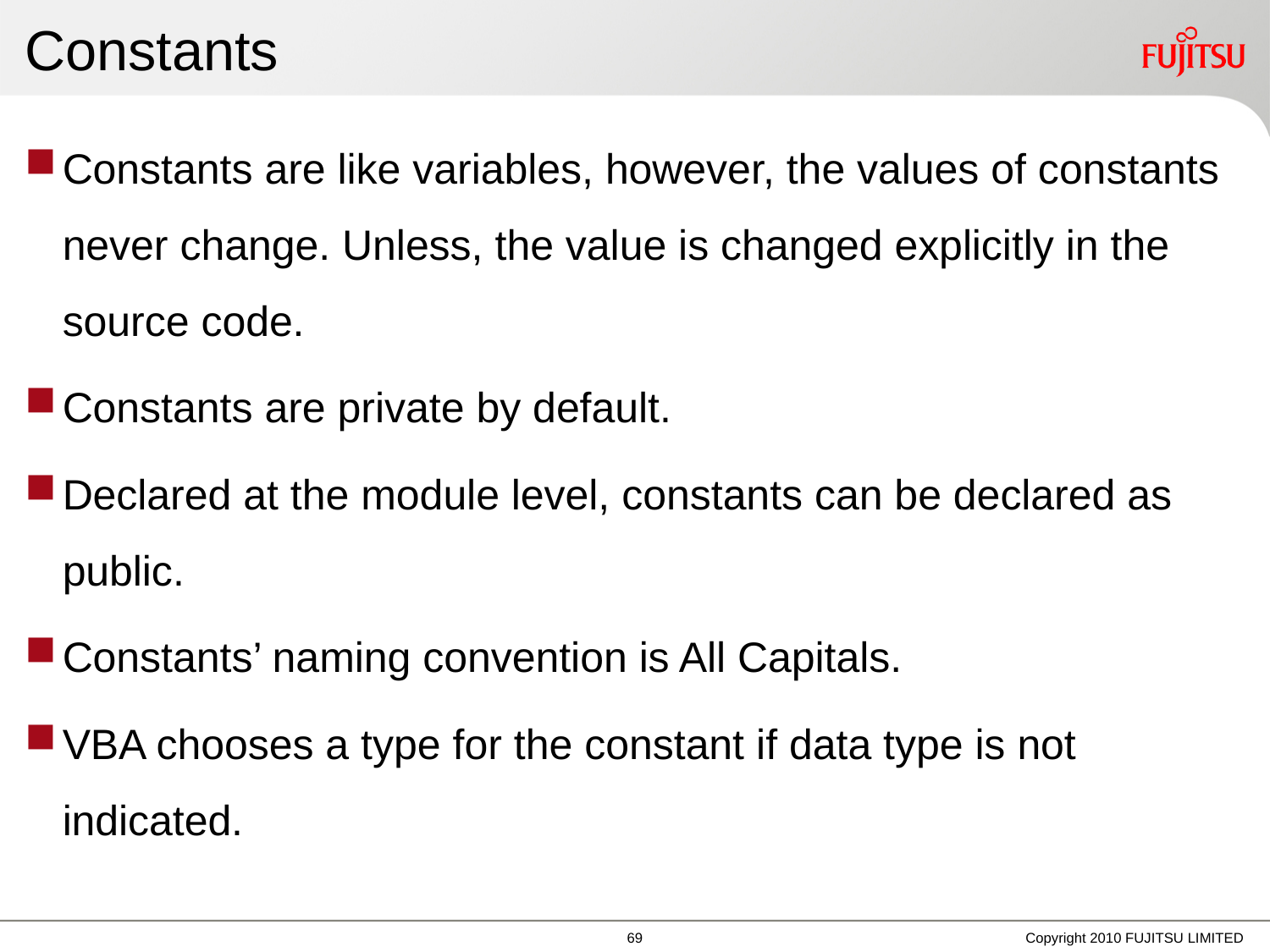

# Constants
Constants are like variables, however, the values of constants never change. Unless, the value is changed explicitly in the source code.
Constants are private by default.
Declared at the module level, constants can be declared as public.
Constants’ naming convention is All Capitals.
VBA chooses a type for the constant if data type is not indicated.
Copyright 2010 FUJITSU LIMITED